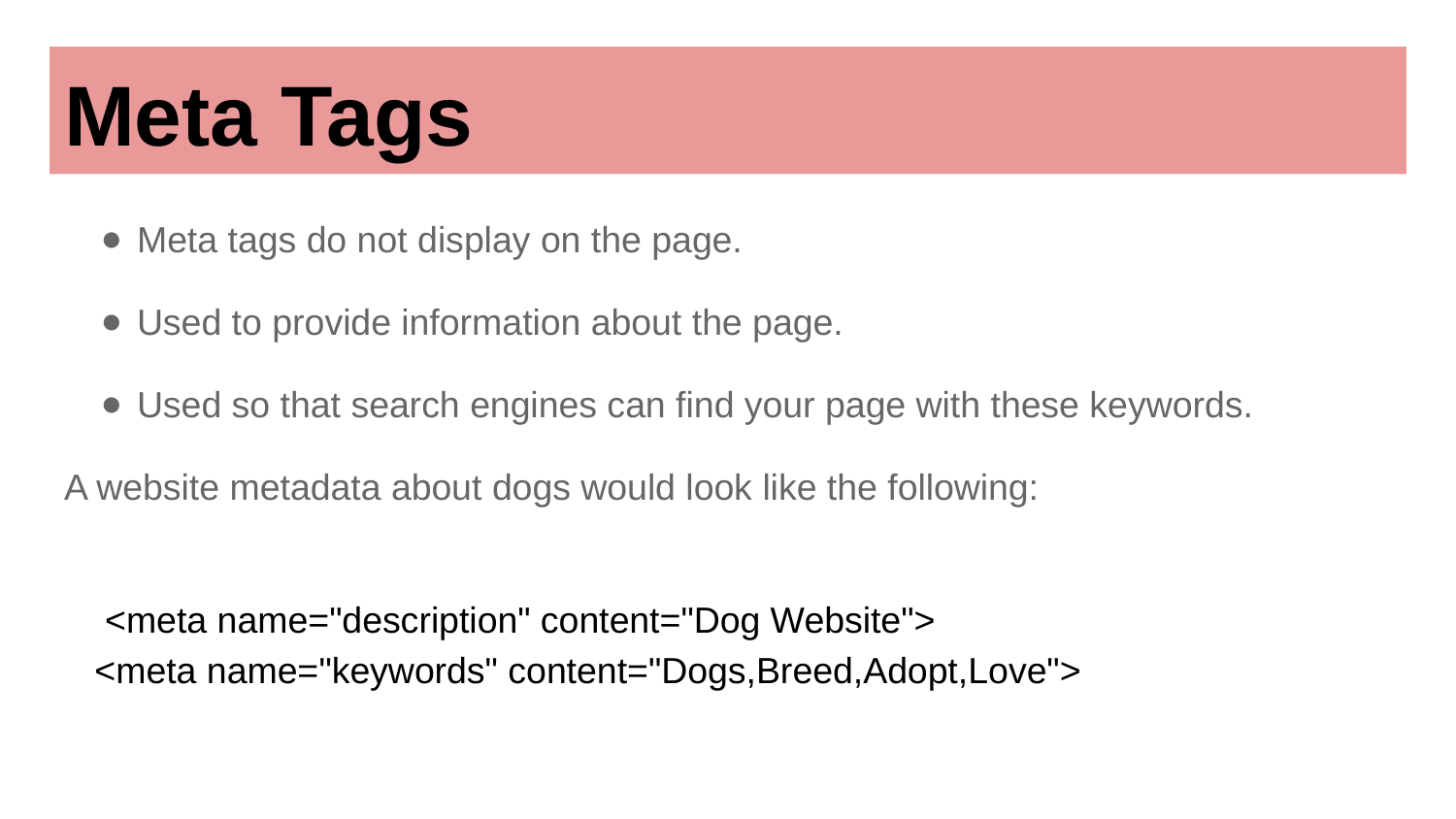

# Meta Tags
Meta tags do not display on the page.
Used to provide information about the page.
Used so that search engines can find your page with these keywords.
A website metadata about dogs would look like the following:
    <meta name="description" content="Dog Website">
   <meta name="keywords" content="Dogs,Breed,Adopt,Love">